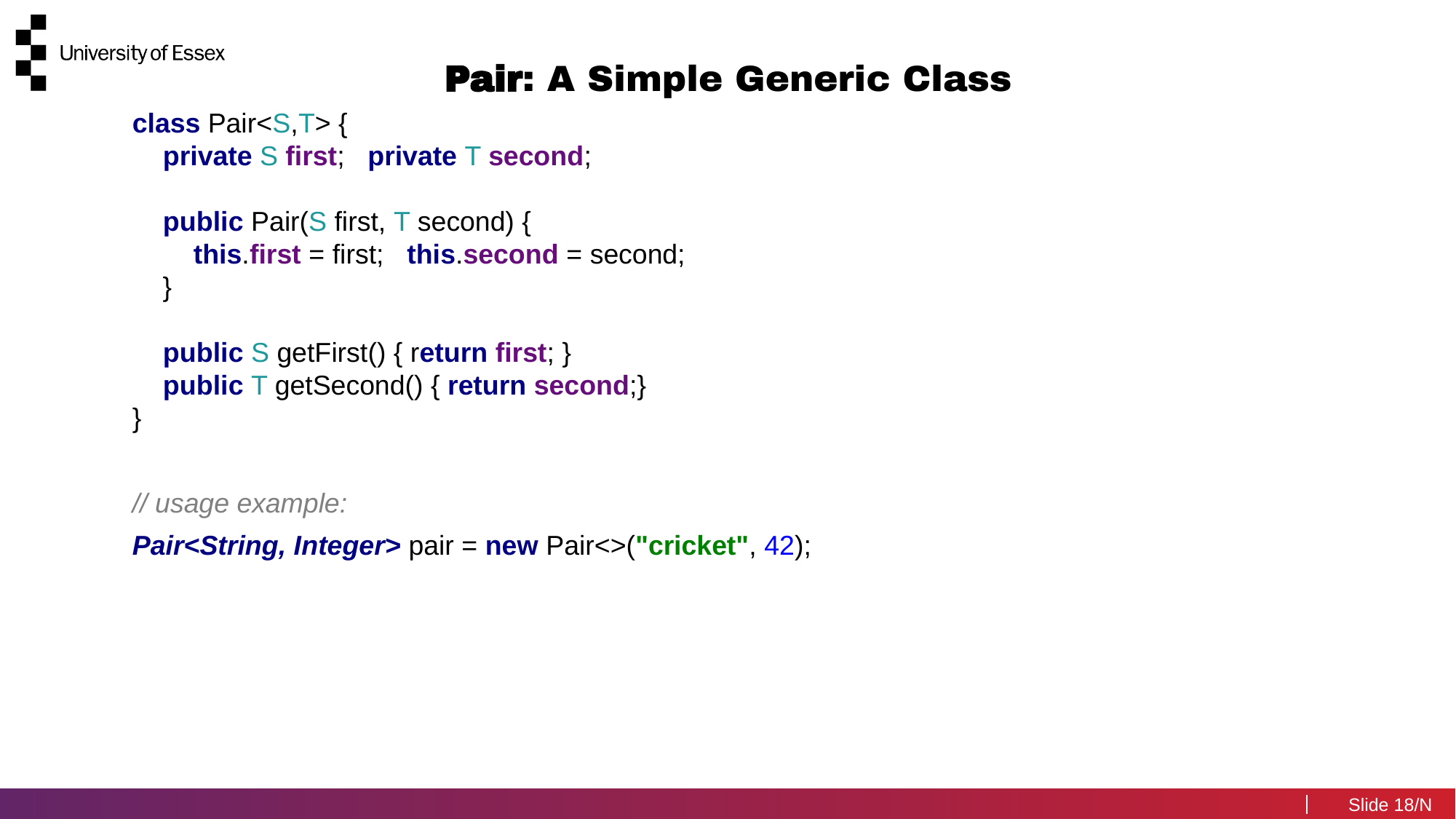

Pair: A Simple Generic Class

Diamond operator:
Adds type inference and reduces verbosity in the assignments when using generics
Java determines the most suitable constructor declaration that matches the invocation.
(see https://www.baeldung.com/java-diamond-operator)

class Pair<S,T> {
    private S first;   private T second;
    public Pair(S first, T second) {
        this.first = first;   this.second = second;
    }
    public S getFirst() { return first; }
    public T getSecond() { return second;}
}

// usage example:
Pair<String, Integer> pair = new Pair<>("cricket", 42);
18/N